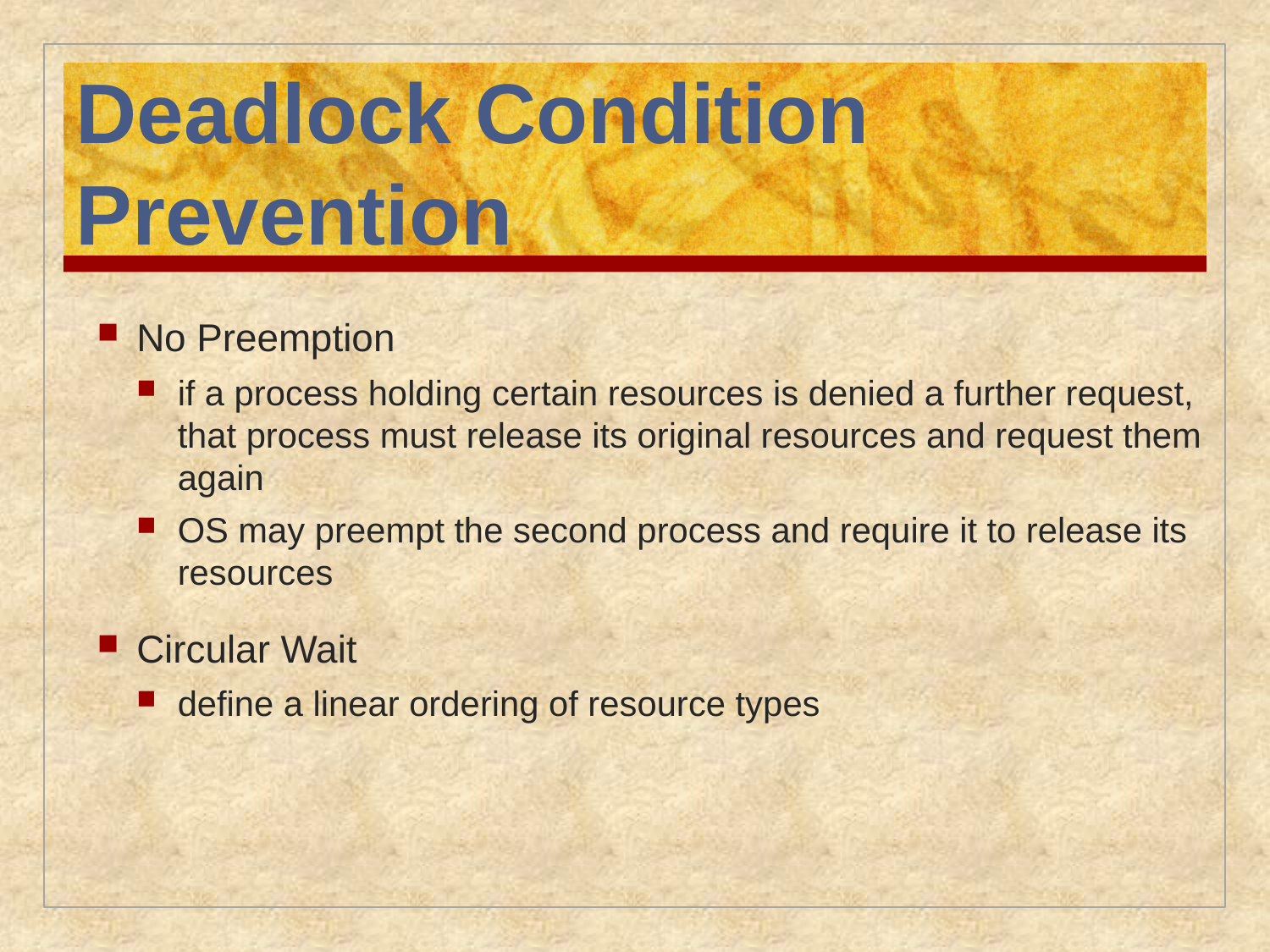

Deadlock Condition Prevention
No Preemption
if a process holding certain resources is denied a further request, that process must release its original resources and request them again
OS may preempt the second process and require it to release its resources
Circular Wait
define a linear ordering of resource types